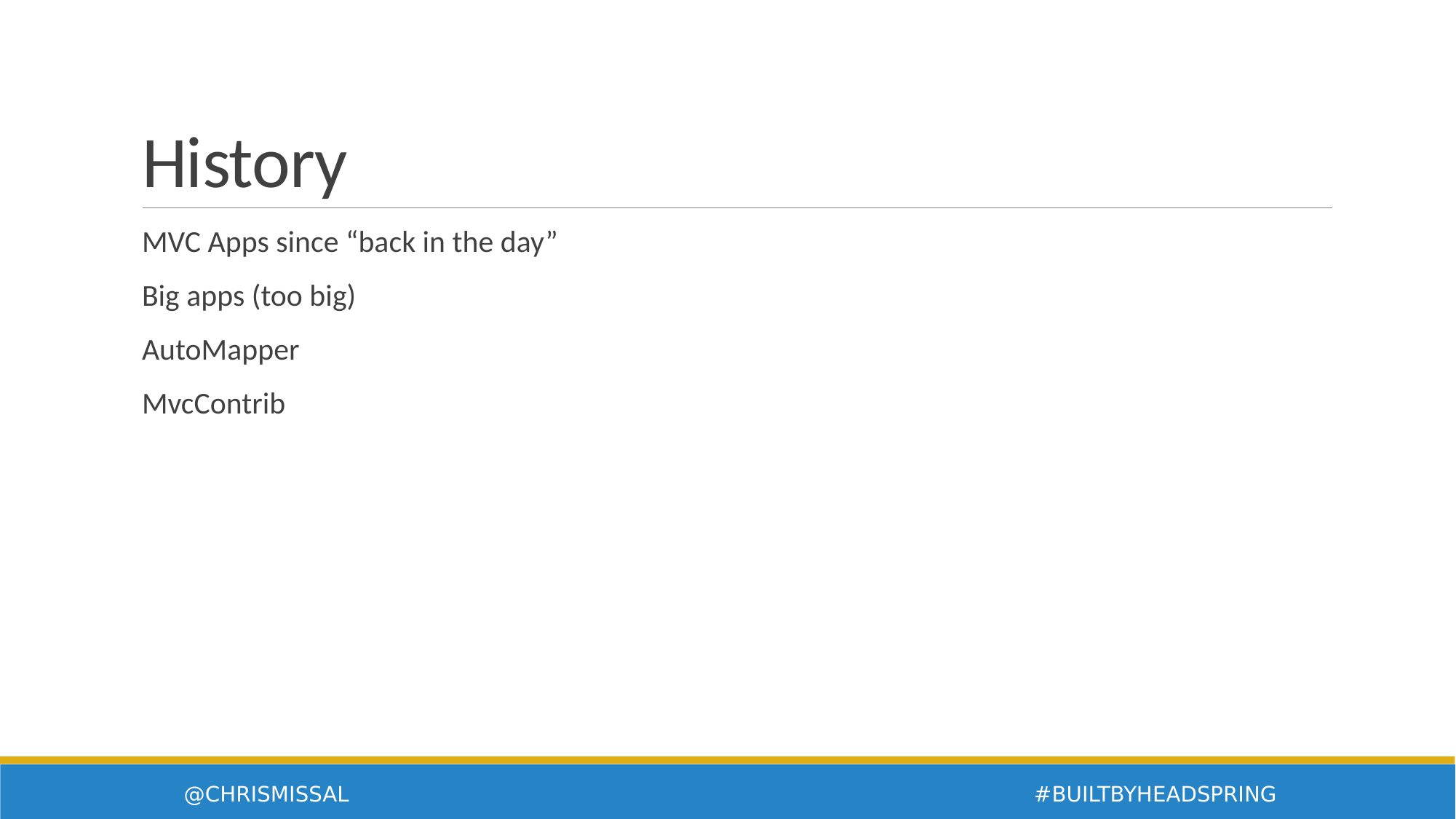

# History
MVC Apps since “back in the day”
Big apps (too big)
AutoMapper
MvcContrib

@ChrisMissal                                                                                                      #BuiltByHeadspring